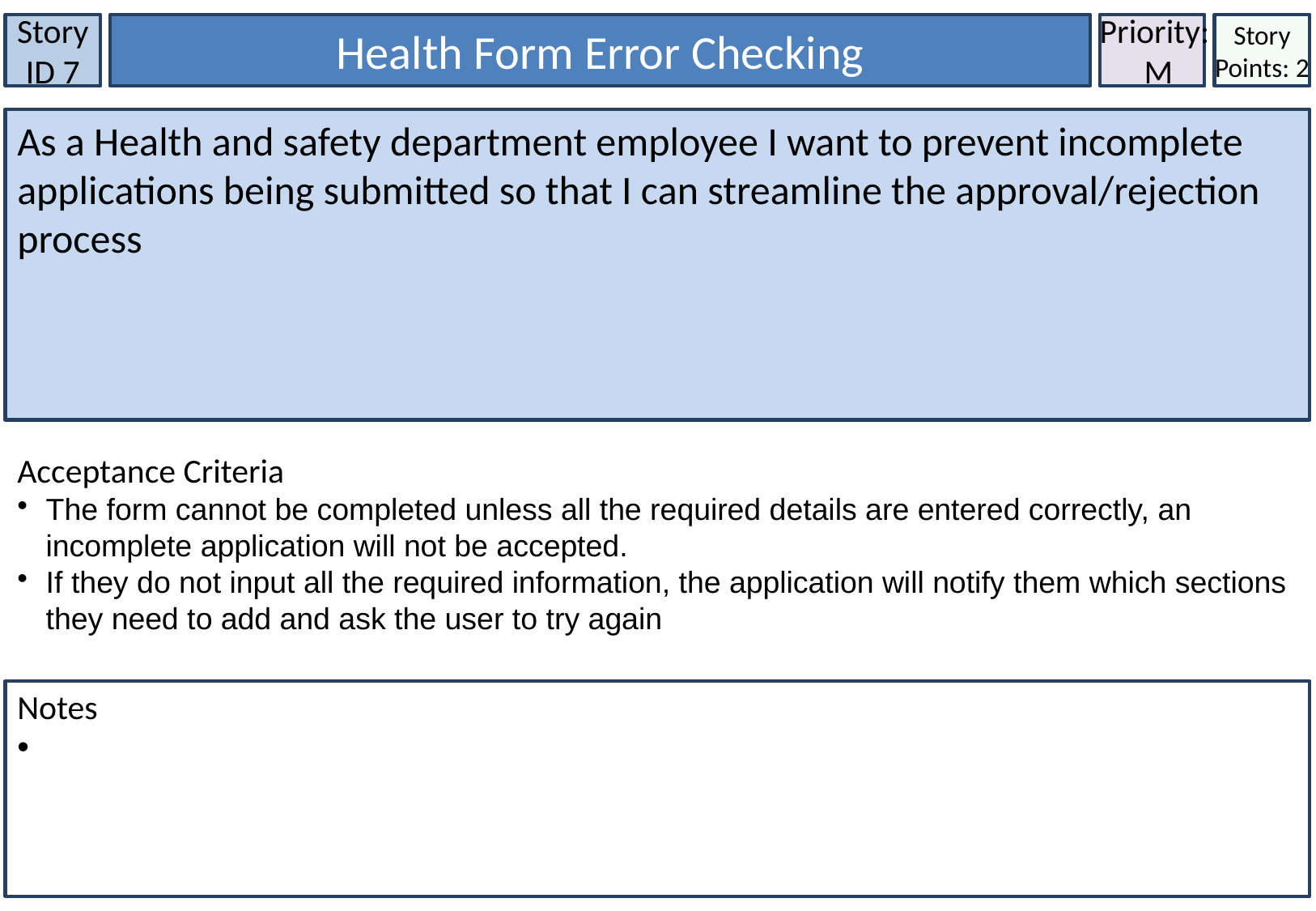

Story ID 7
Health Form Error Checking
Priority:
M
Story Points: 2
As a Health and safety department employee I want to prevent incomplete applications being submitted so that I can streamline the approval/rejection process
Acceptance Criteria
The form cannot be completed unless all the required details are entered correctly, an incomplete application will not be accepted.
If they do not input all the required information, the application will notify them which sections they need to add and ask the user to try again
Notes